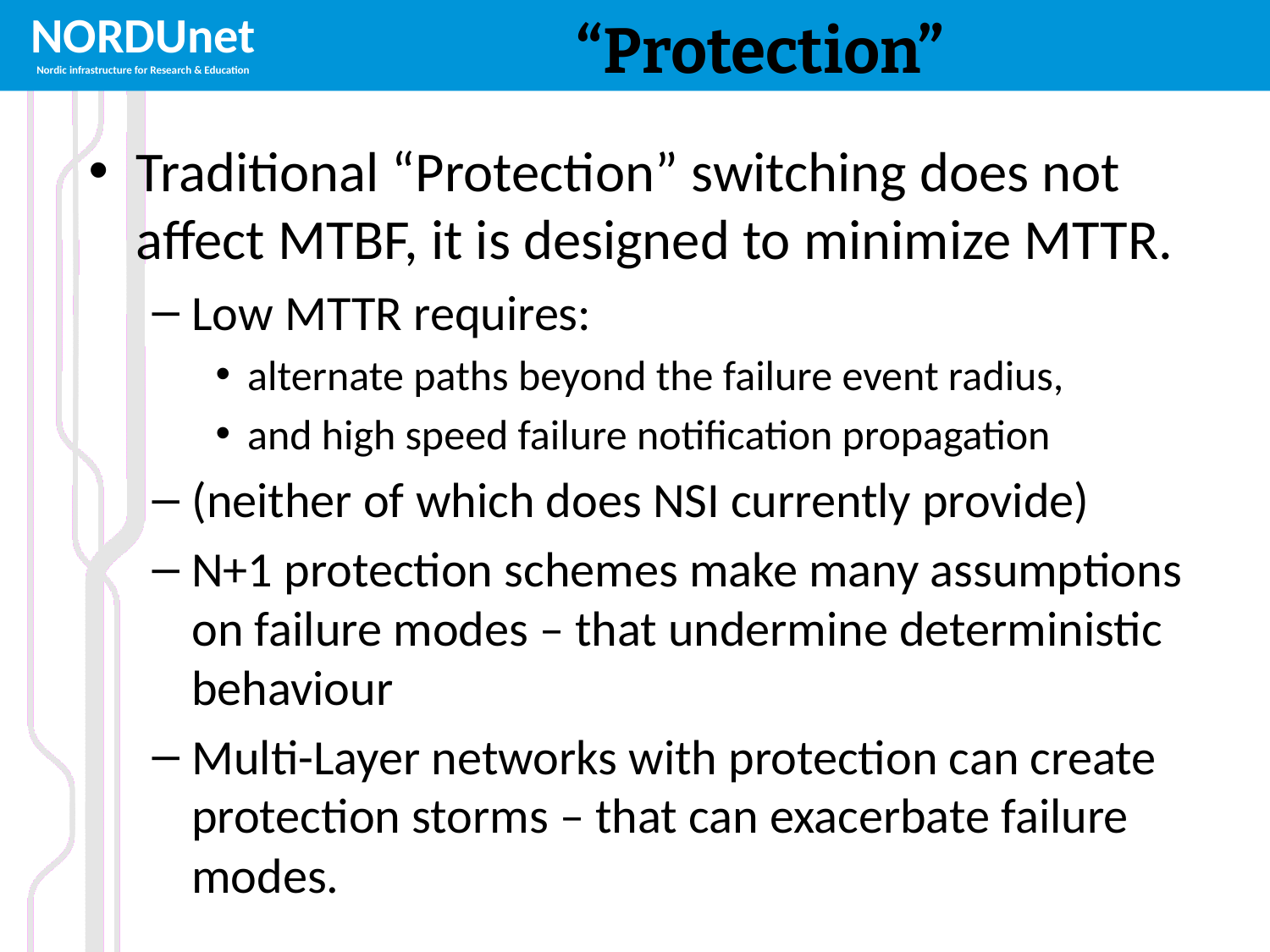

# “Protection”
Traditional “Protection” switching does not affect MTBF, it is designed to minimize MTTR.
Low MTTR requires:
alternate paths beyond the failure event radius,
and high speed failure notification propagation
(neither of which does NSI currently provide)
N+1 protection schemes make many assumptions on failure modes – that undermine deterministic behaviour
Multi-Layer networks with protection can create protection storms – that can exacerbate failure modes.